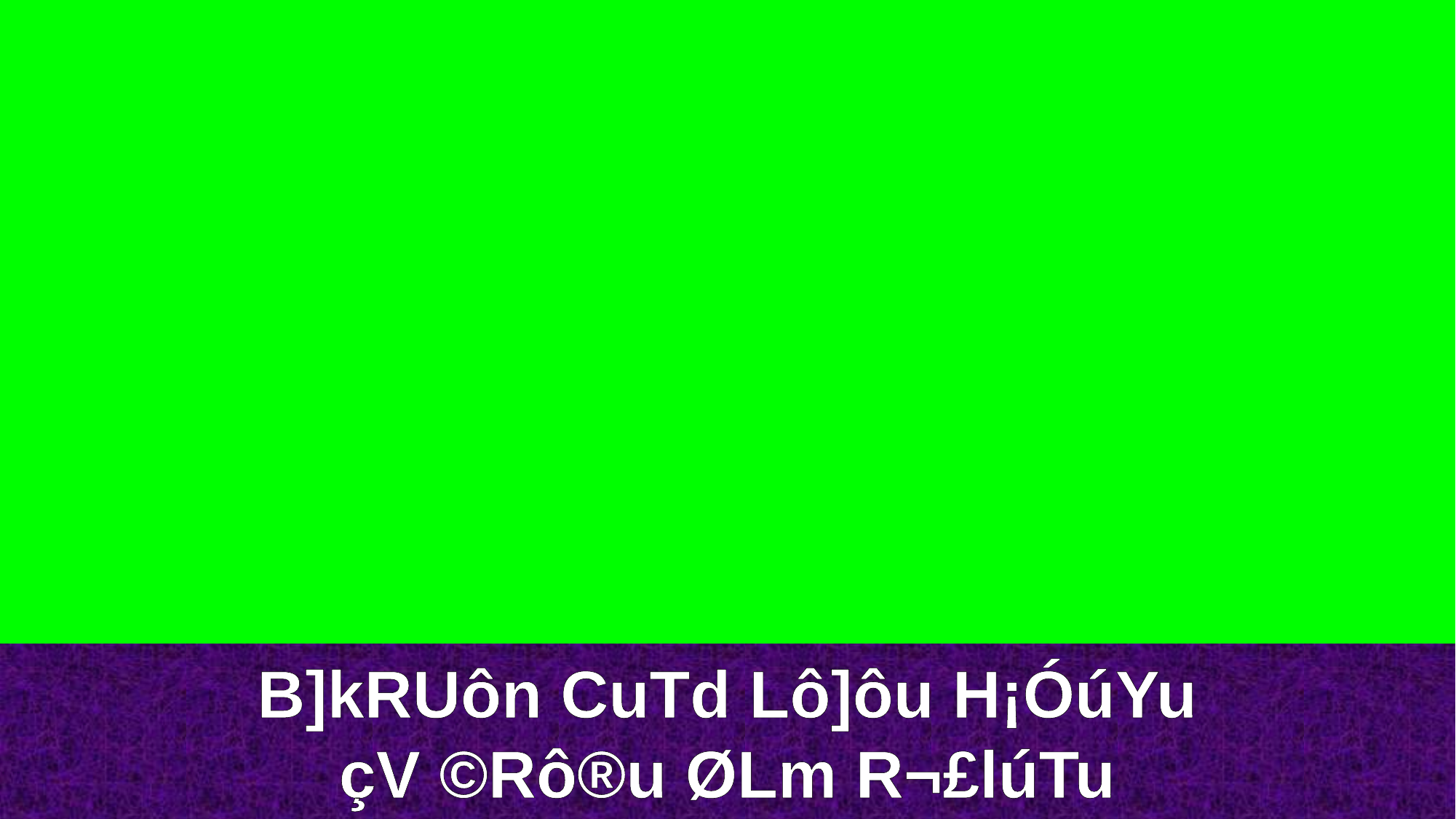

B]kRUôn CuTd Lô]ôu H¡ÓúYu
çV ©Rô®u ØLm R¬£lúTu